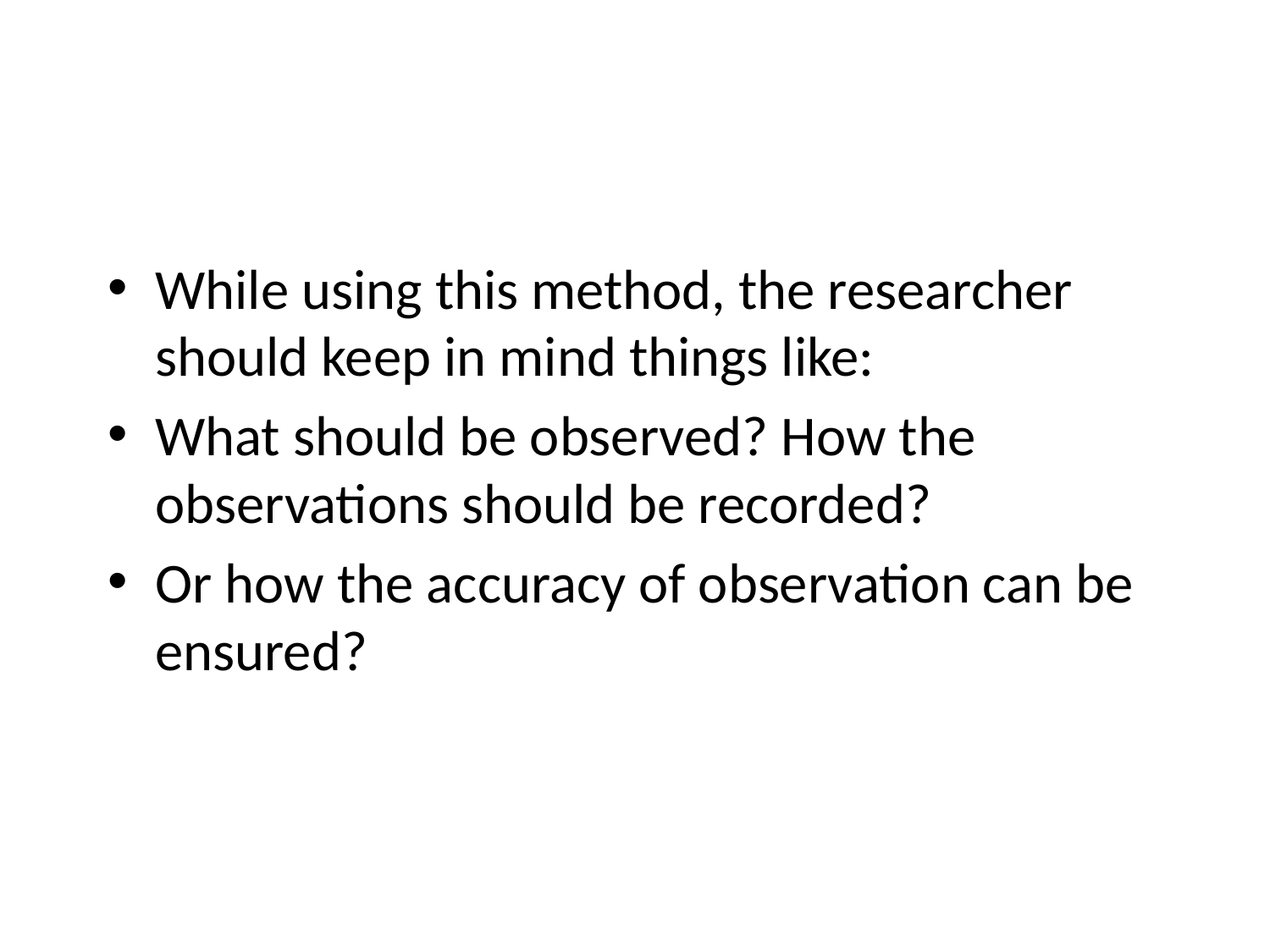

#
While using this method, the researcher should keep in mind things like:
What should be observed? How the observations should be recorded?
Or how the accuracy of observation can be ensured?